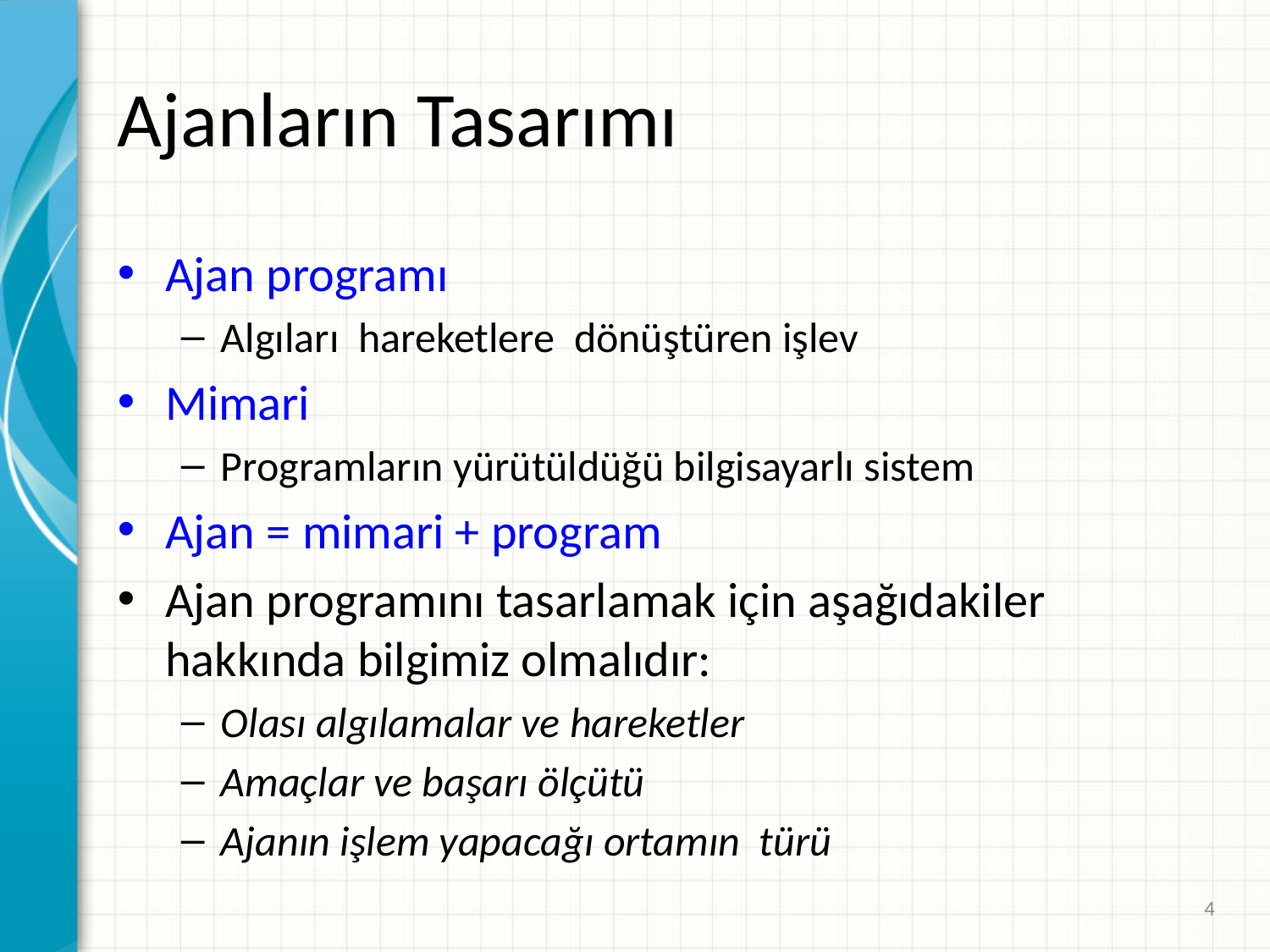

# Ajanların Tasarımı
Ajan programı
Algıları  hareketlere  dönüştüren işlev
Mimari
Programların yürütüldüğü bilgisayarlı sistem
Ajan = mimari + program
Ajan programını tasarlamak için aşağıdakiler hakkında bilgimiz olmalıdır:
Olası algılamalar ve hareketler
Amaçlar ve başarı ölçütü
Ajanın işlem yapacağı ortamın  türü
4